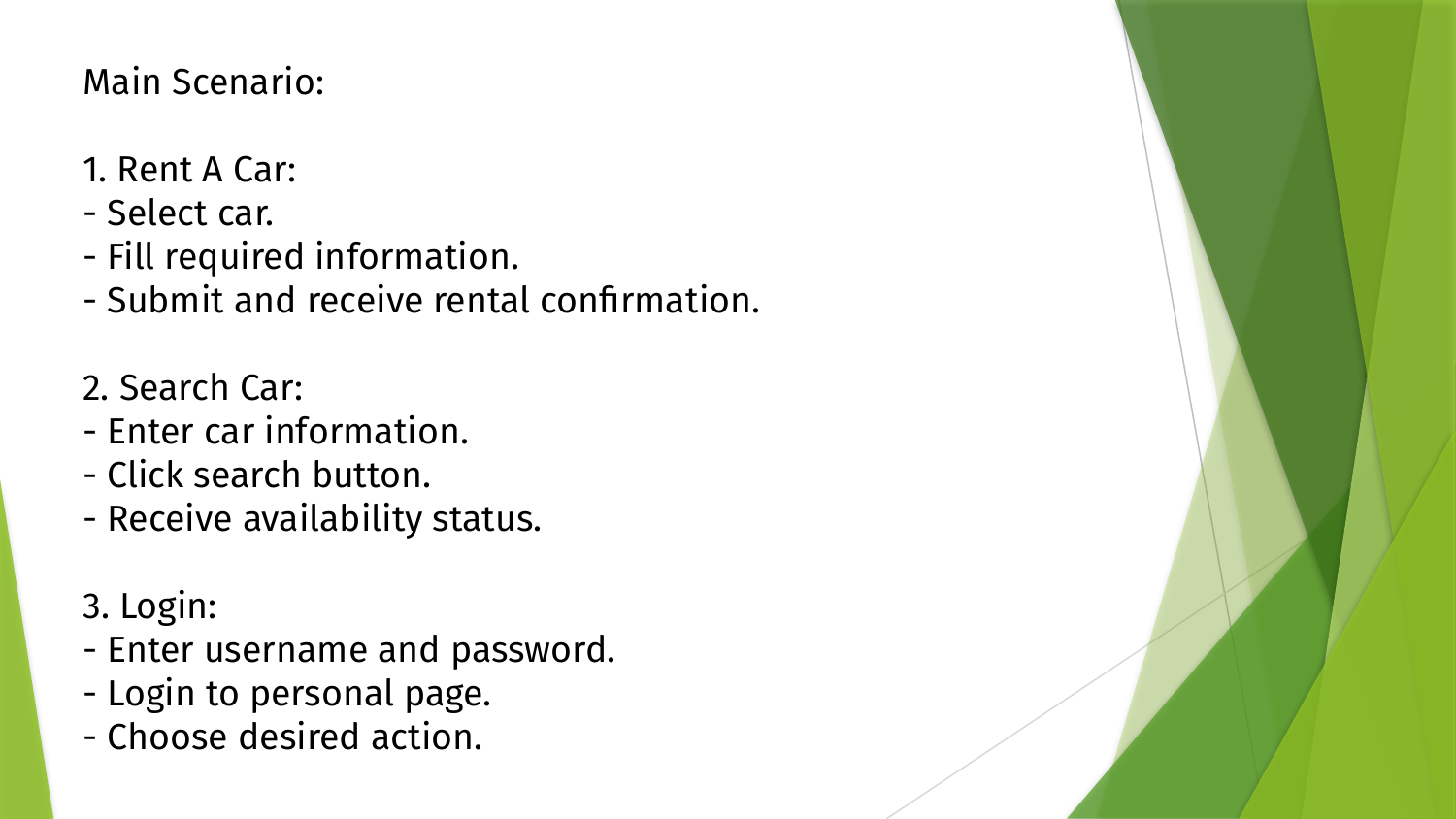

Main Scenario:

1. Rent A Car:
- Select car.
- Fill required information.
- Submit and receive rental confirmation.

2. Search Car:
- Enter car information.
- Click search button.
- Receive availability status.

3. Login:
- Enter username and password.
- Login to personal page.
- Choose desired action.